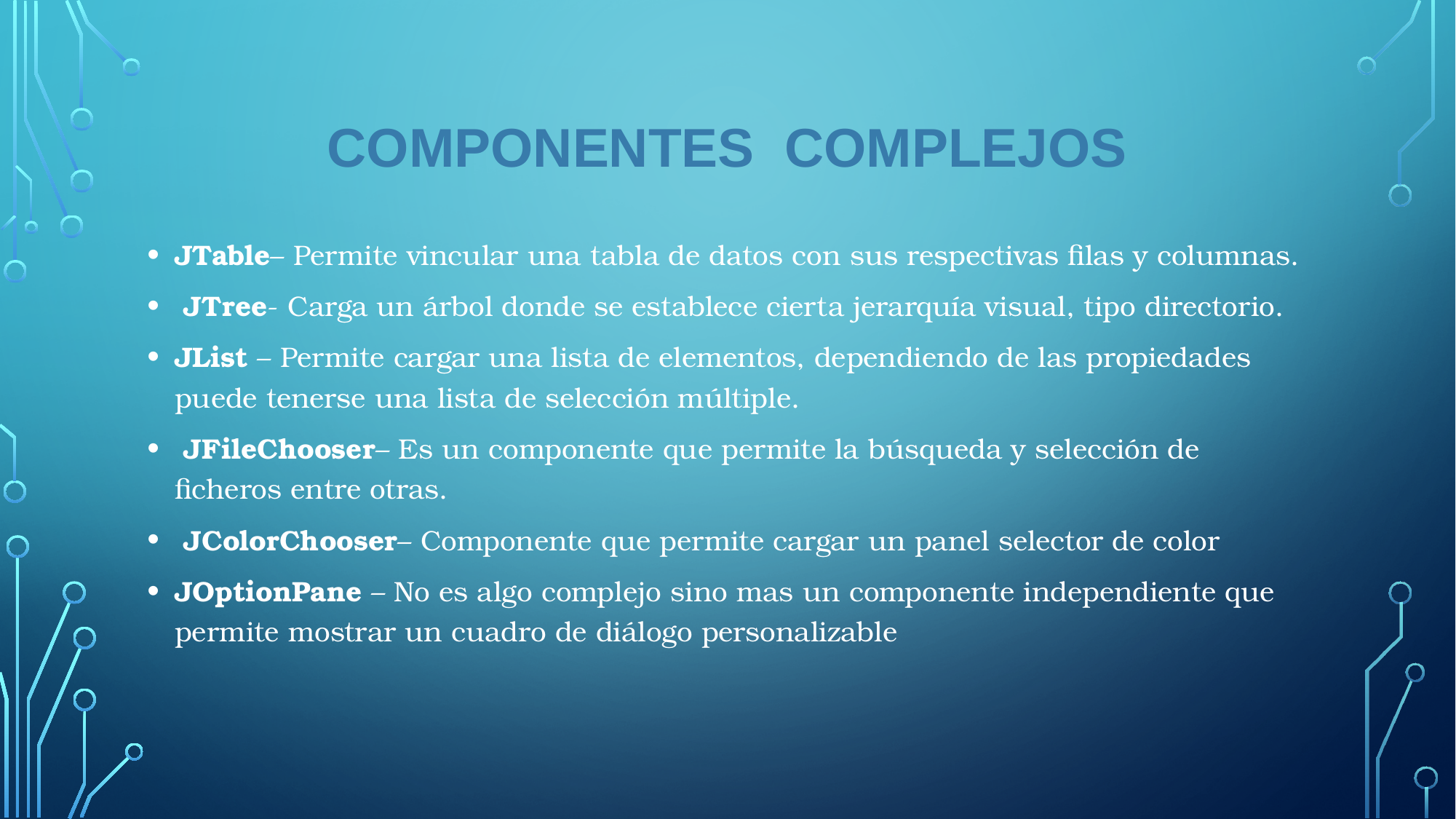

# Componentes  complejos
JTable– Permite vincular una tabla de datos con sus respectivas filas y columnas.
 JTree- Carga un árbol donde se establece cierta jerarquía visual, tipo directorio.
JList – Permite cargar una lista de elementos, dependiendo de las propiedades puede tenerse una lista de selección múltiple.
 JFileChooser– Es un componente que permite la búsqueda y selección de ficheros entre otras.
 JColorChooser– Componente que permite cargar un panel selector de color
JOptionPane – No es algo complejo sino mas un componente independiente que permite mostrar un cuadro de diálogo personalizable